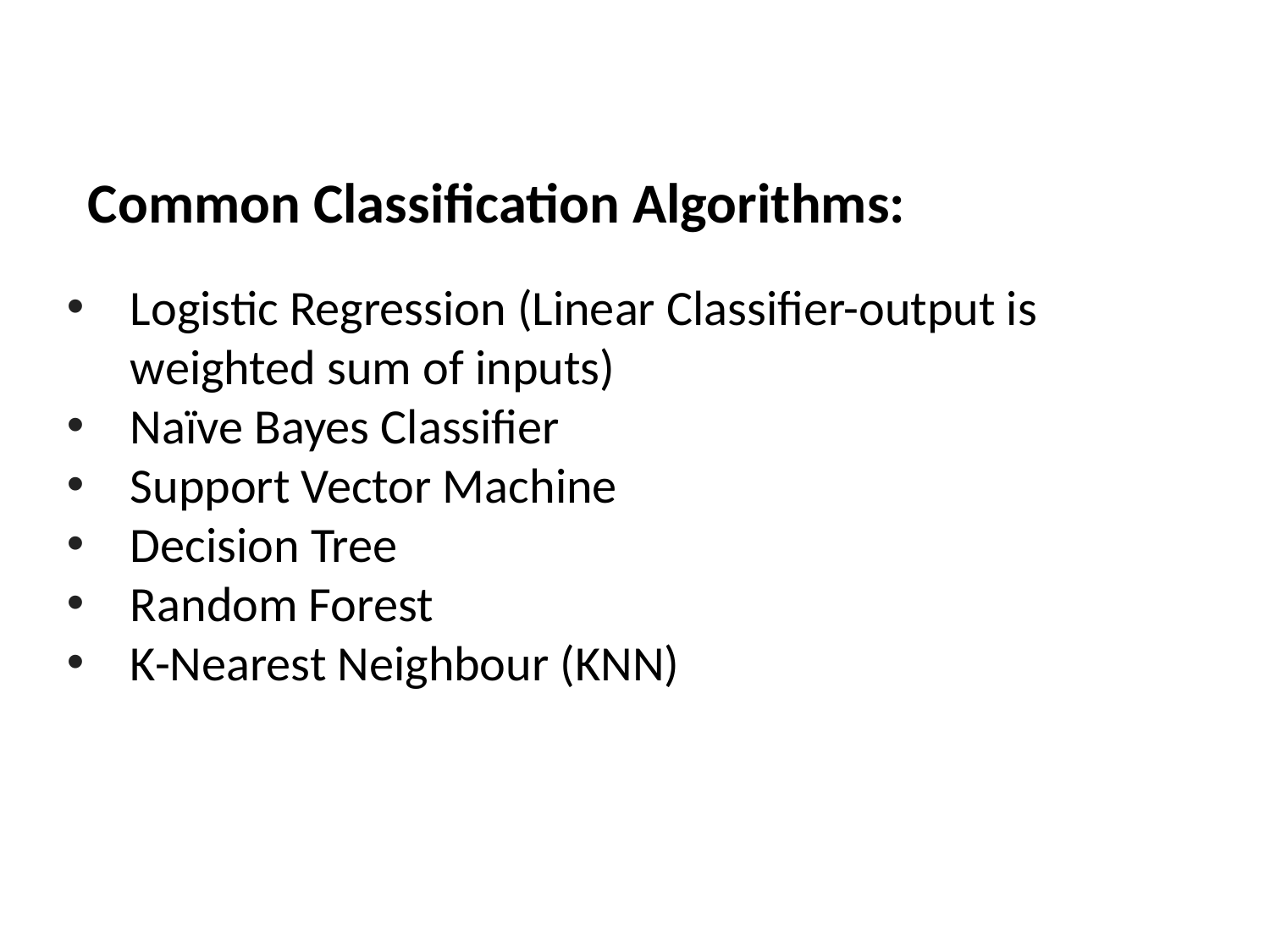

# Common Classification Algorithms:
Logistic Regression (Linear Classifier-output is weighted sum of inputs)
Naïve Bayes Classifier
Support Vector Machine
Decision Tree
Random Forest
K-Nearest Neighbour (KNN)